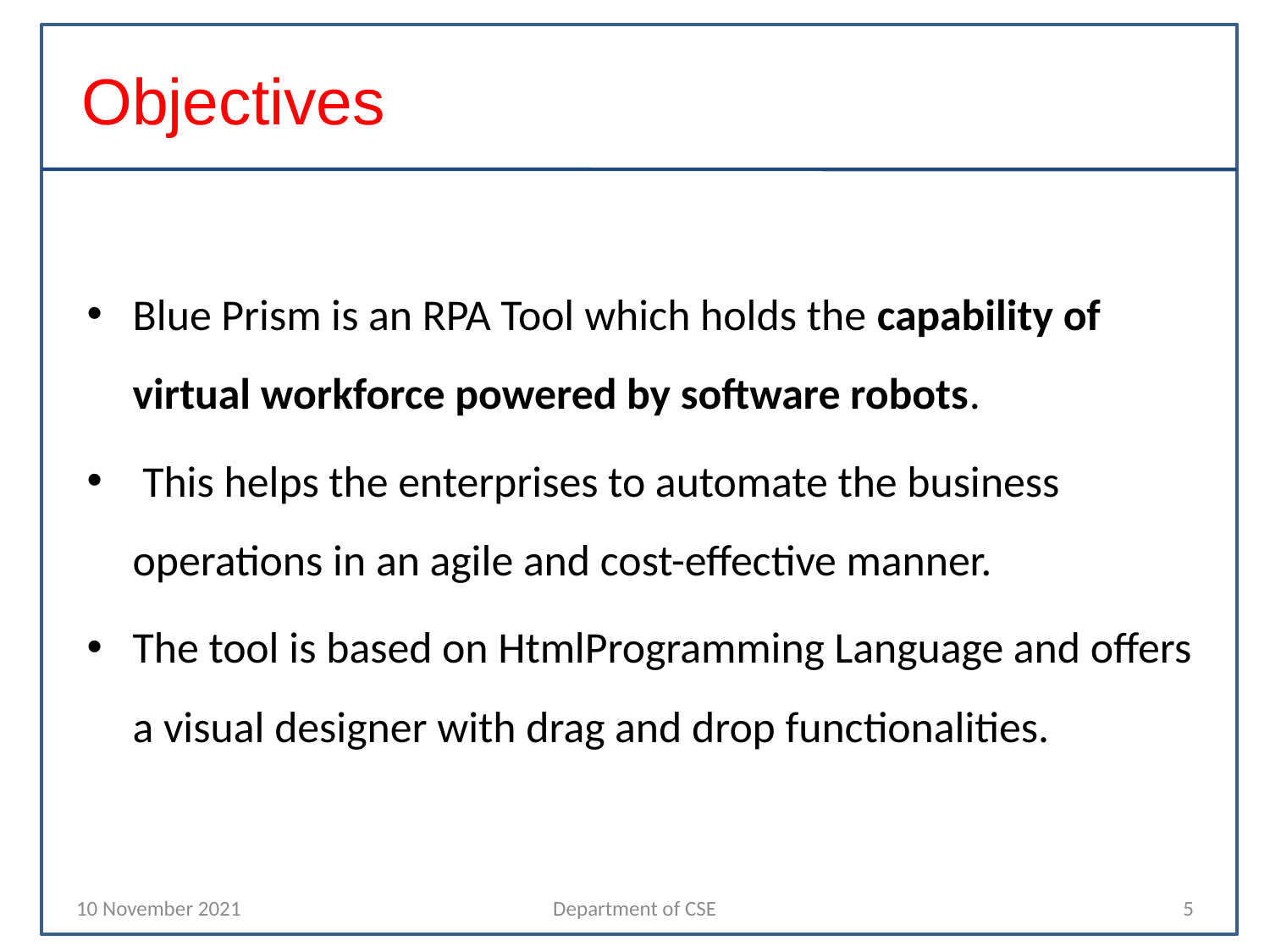

# Objectives
Blue Prism is an RPA Tool which holds the capability of virtual workforce powered by software robots.
 This helps the enterprises to automate the business operations in an agile and cost-effective manner.
The tool is based on HtmlProgramming Language and offers a visual designer with drag and drop functionalities.

10 November 2021
Department of CSE
5